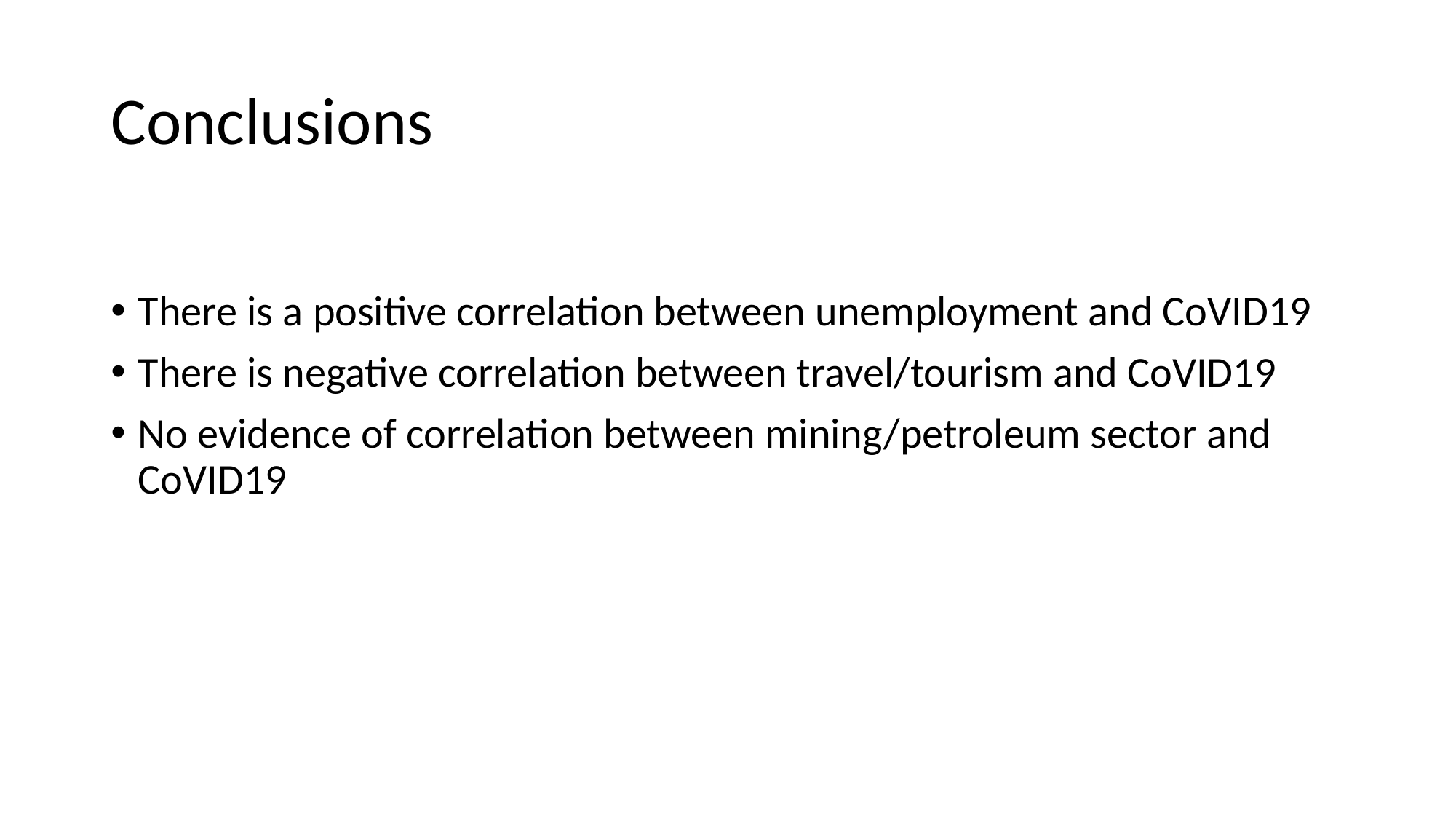

# Conclusions

There is a positive correlation between unemployment and CoVID19
There is negative correlation between travel/tourism and CoVID19
No evidence of correlation between mining/petroleum sector and CoVID19